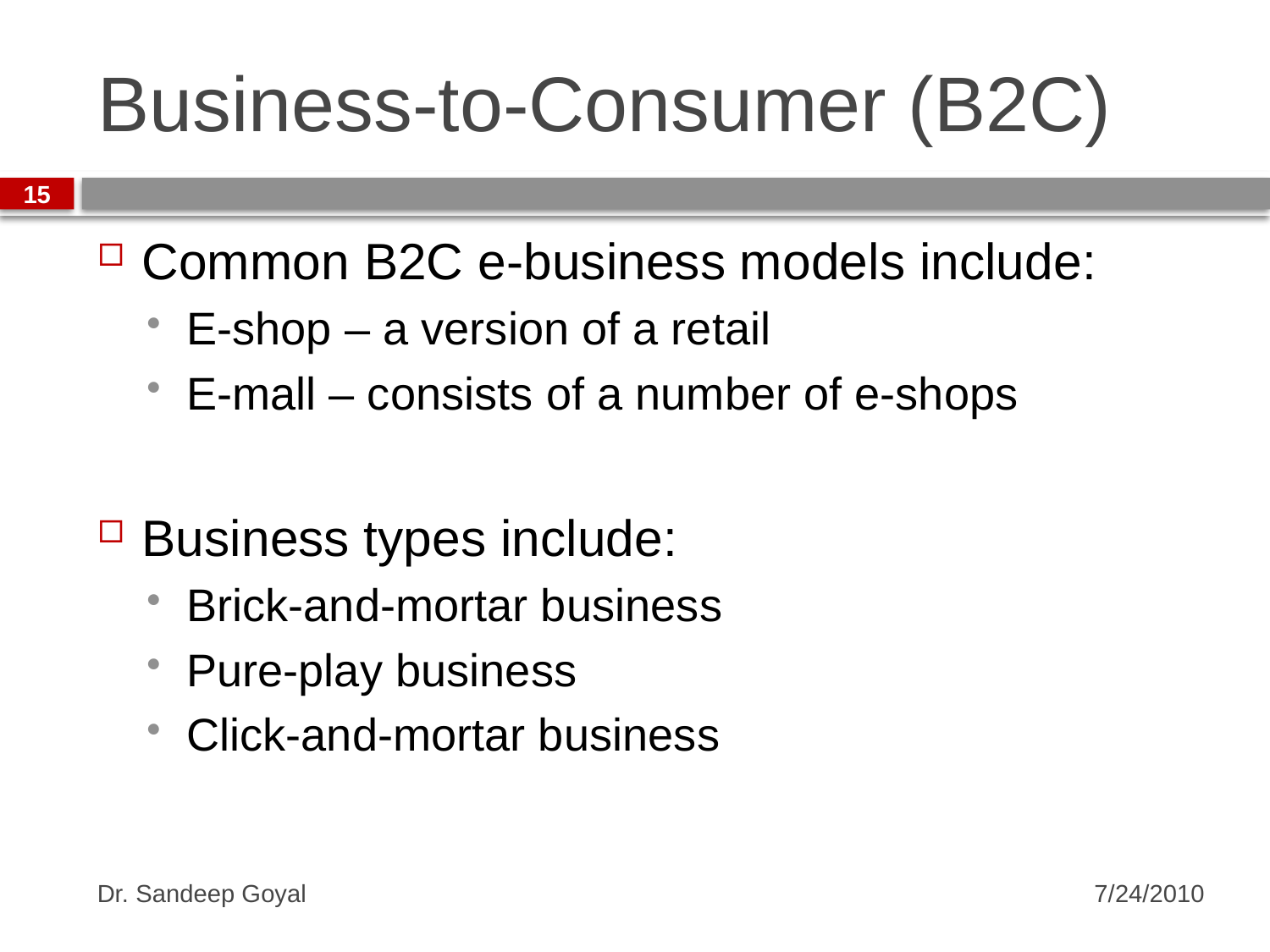

# Business-to-Consumer (B2C)
15
Common B2C e-business models include:
E-shop – a version of a retail
E-mall – consists of a number of e-shops

Business types include:
Brick-and-mortar business
Pure-play business
Click-and-mortar business

Dr. Sandeep Goyal
7/24/2010